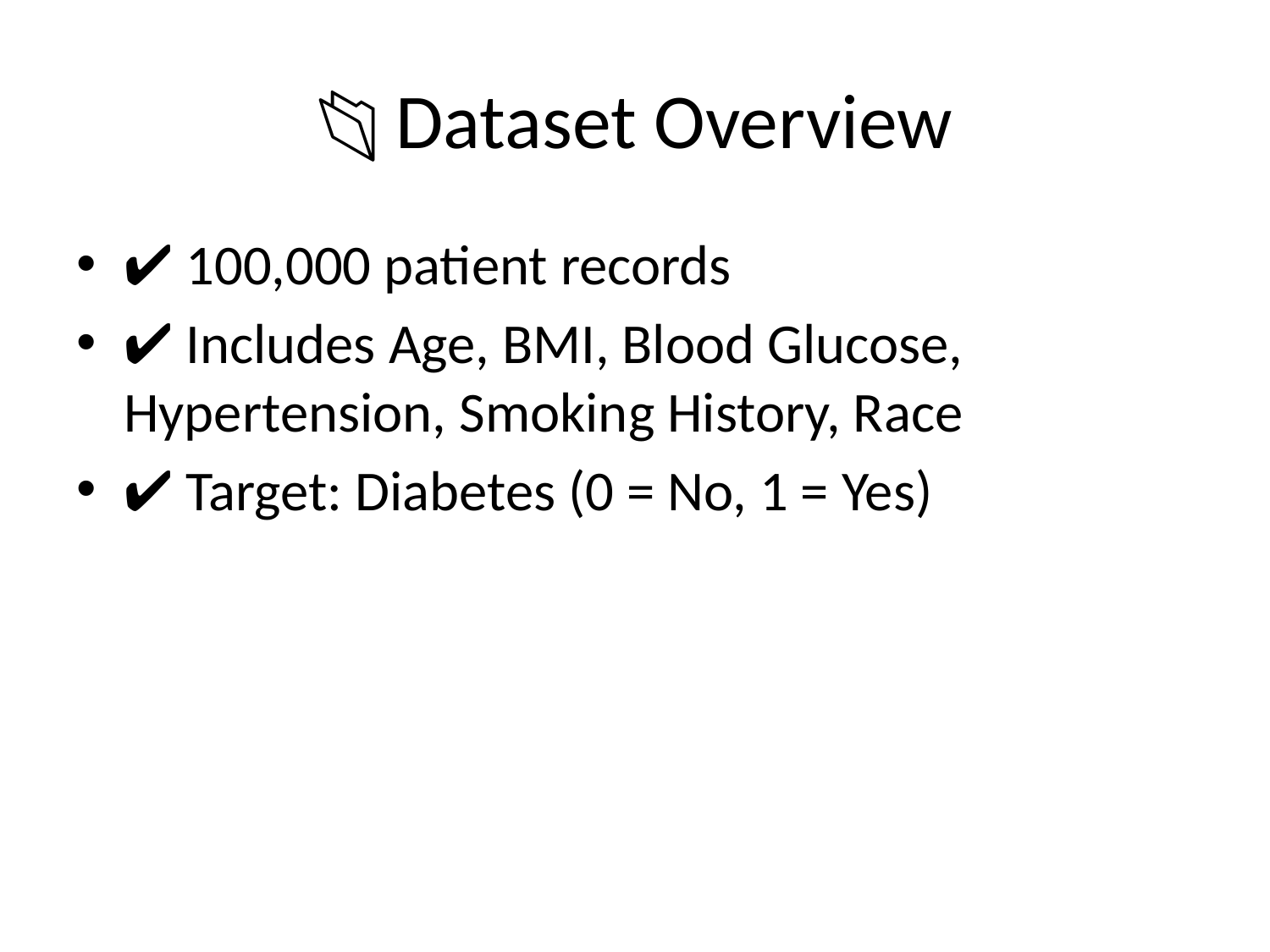

# 📂 Dataset Overview
✔ 100,000 patient records
✔ Includes Age, BMI, Blood Glucose, Hypertension, Smoking History, Race
✔ Target: Diabetes (0 = No, 1 = Yes)